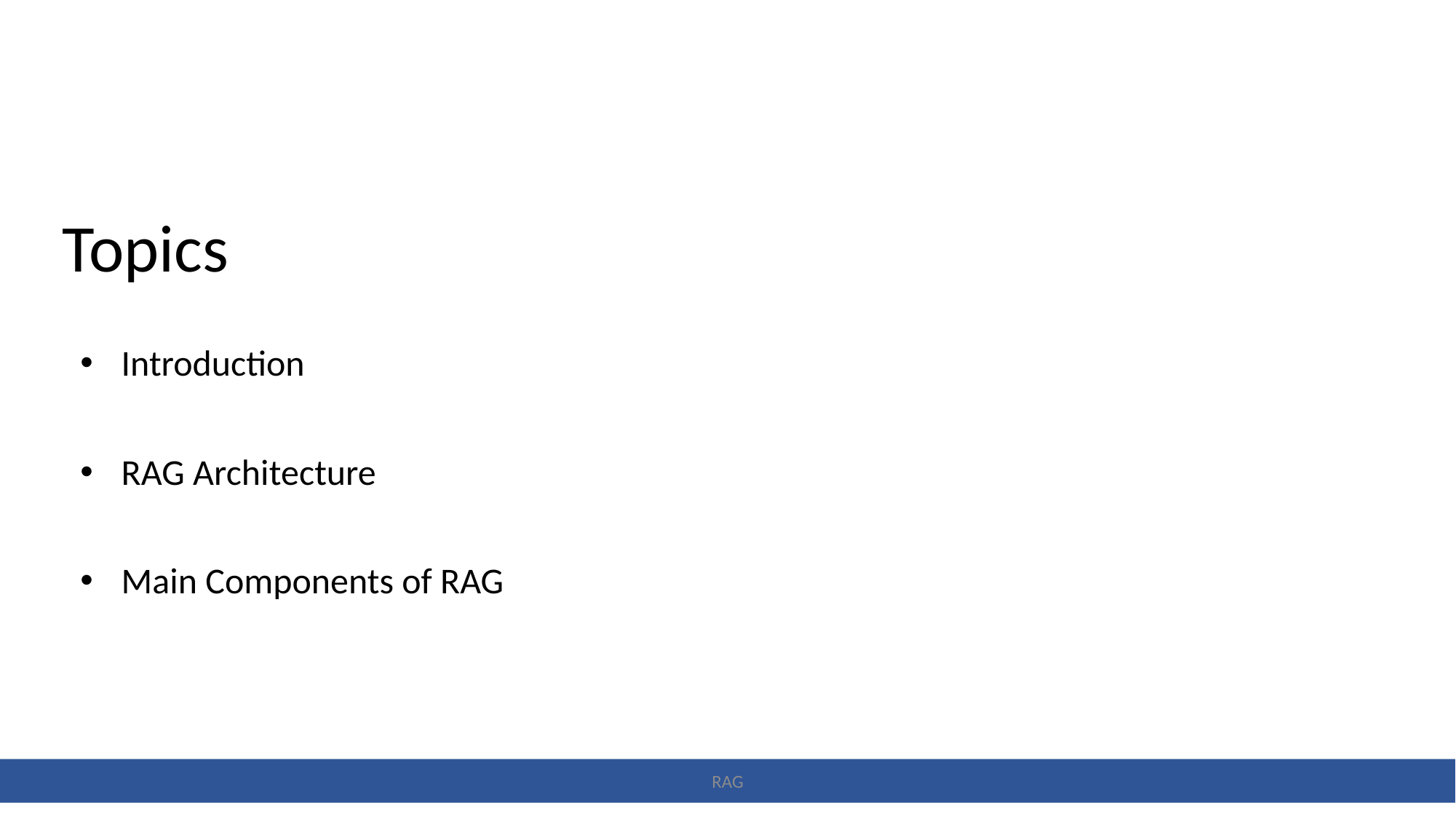

# Topics
Introduction

RAG Architecture

Main Components of RAG